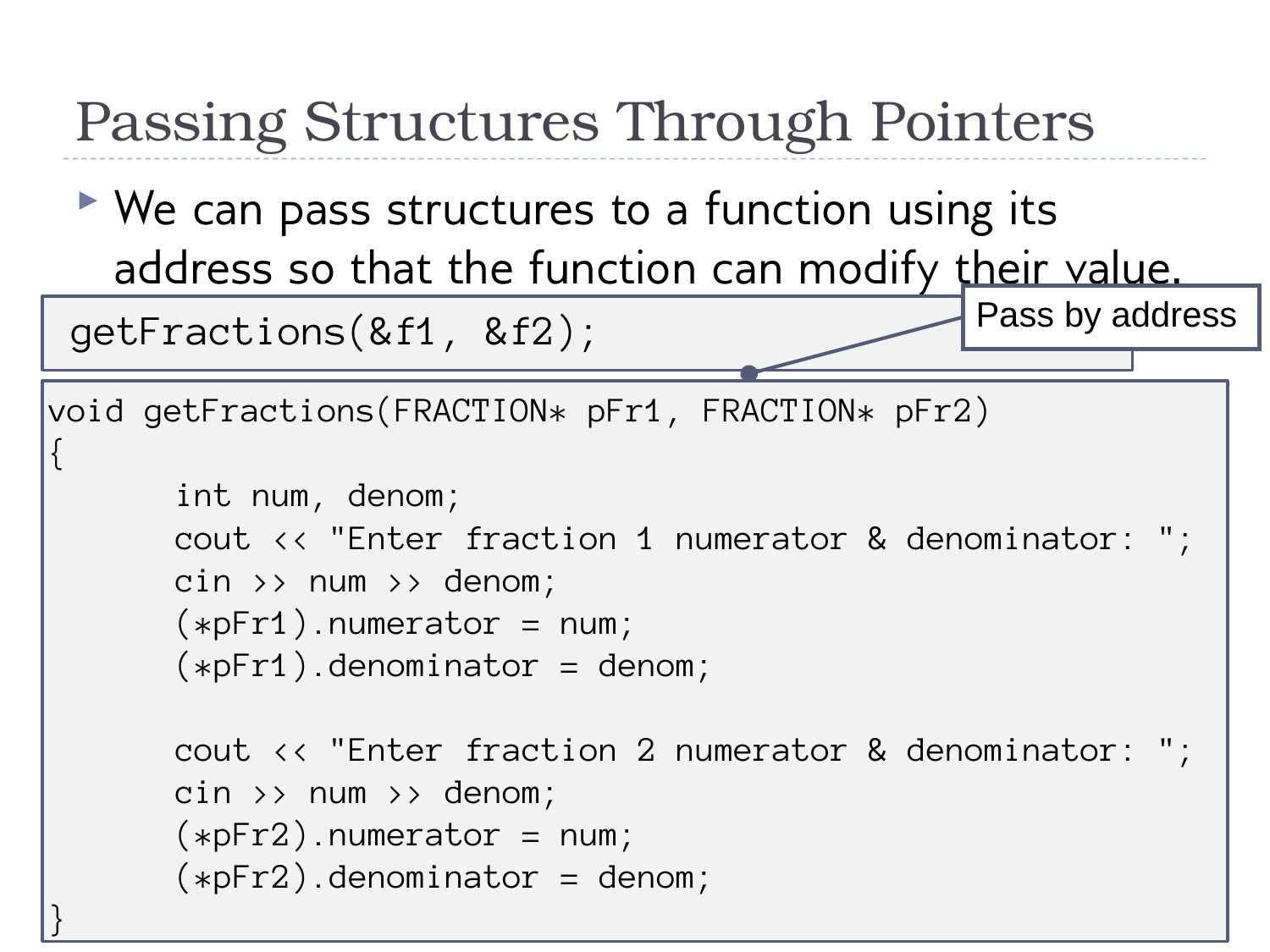

# Passing Structures Through Pointers
We can pass structures to a function using its address so that the function can modify their value.
Pass by address
 getFractions(&f1, &f2);

void getFractions(FRACTION* pFr1, FRACTION* pFr2)
{
	int num, denom;
	cout << "Enter fraction 1 numerator & denominator: ";
	cin >> num >> denom;
	(*pFr1).numerator = num;
	(*pFr1).denominator = denom;

	cout << "Enter fraction 2 numerator & denominator: ";
	cin >> num >> denom;
	(*pFr2).numerator = num;
	(*pFr2).denominator = denom;
}
35